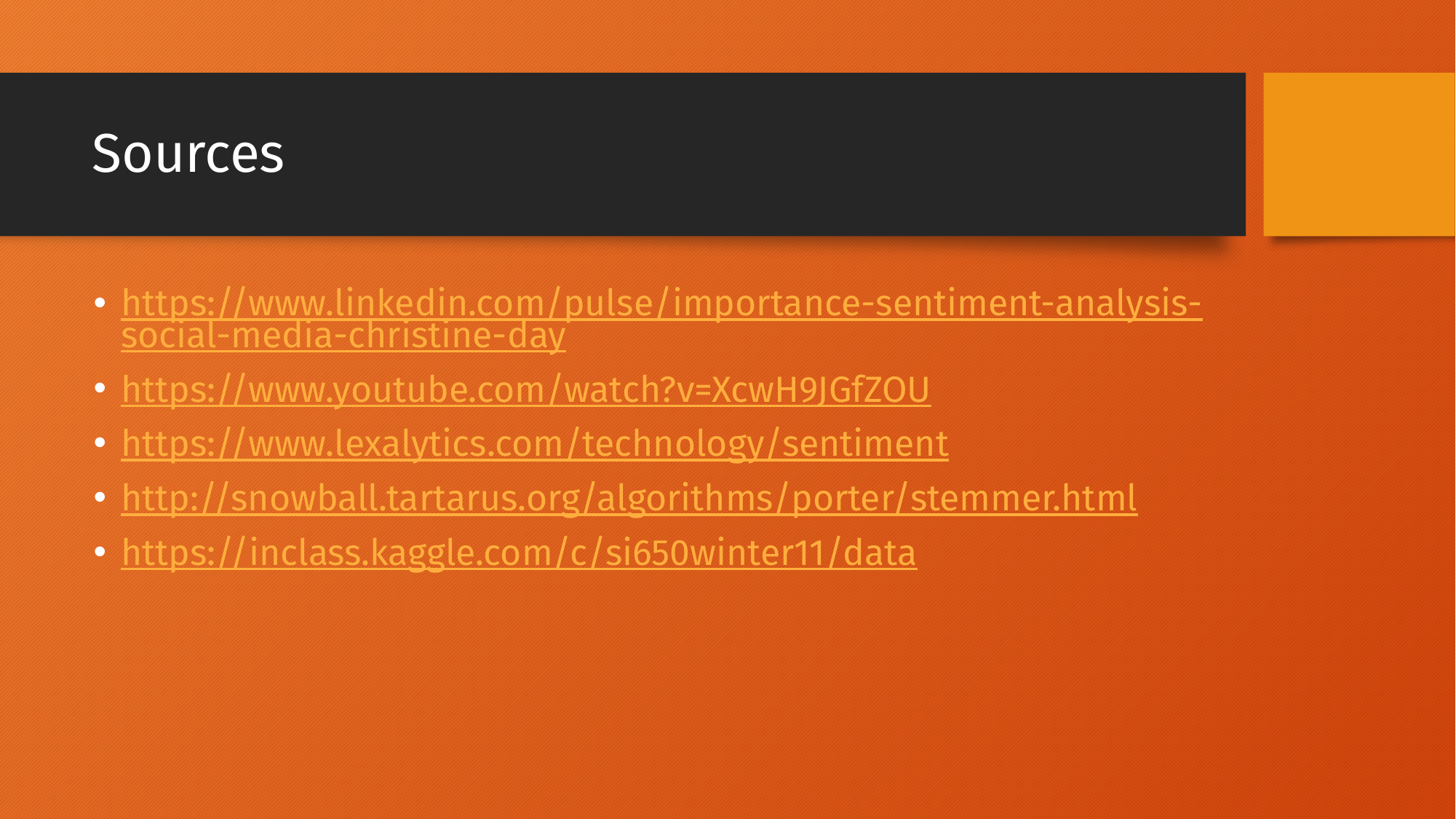

# Sources
https://www.linkedin.com/pulse/importance-sentiment-analysis-social-media-christine-day
https://www.youtube.com/watch?v=XcwH9JGfZOU
https://www.lexalytics.com/technology/sentiment
http://snowball.tartarus.org/algorithms/porter/stemmer.html
https://inclass.kaggle.com/c/si650winter11/data